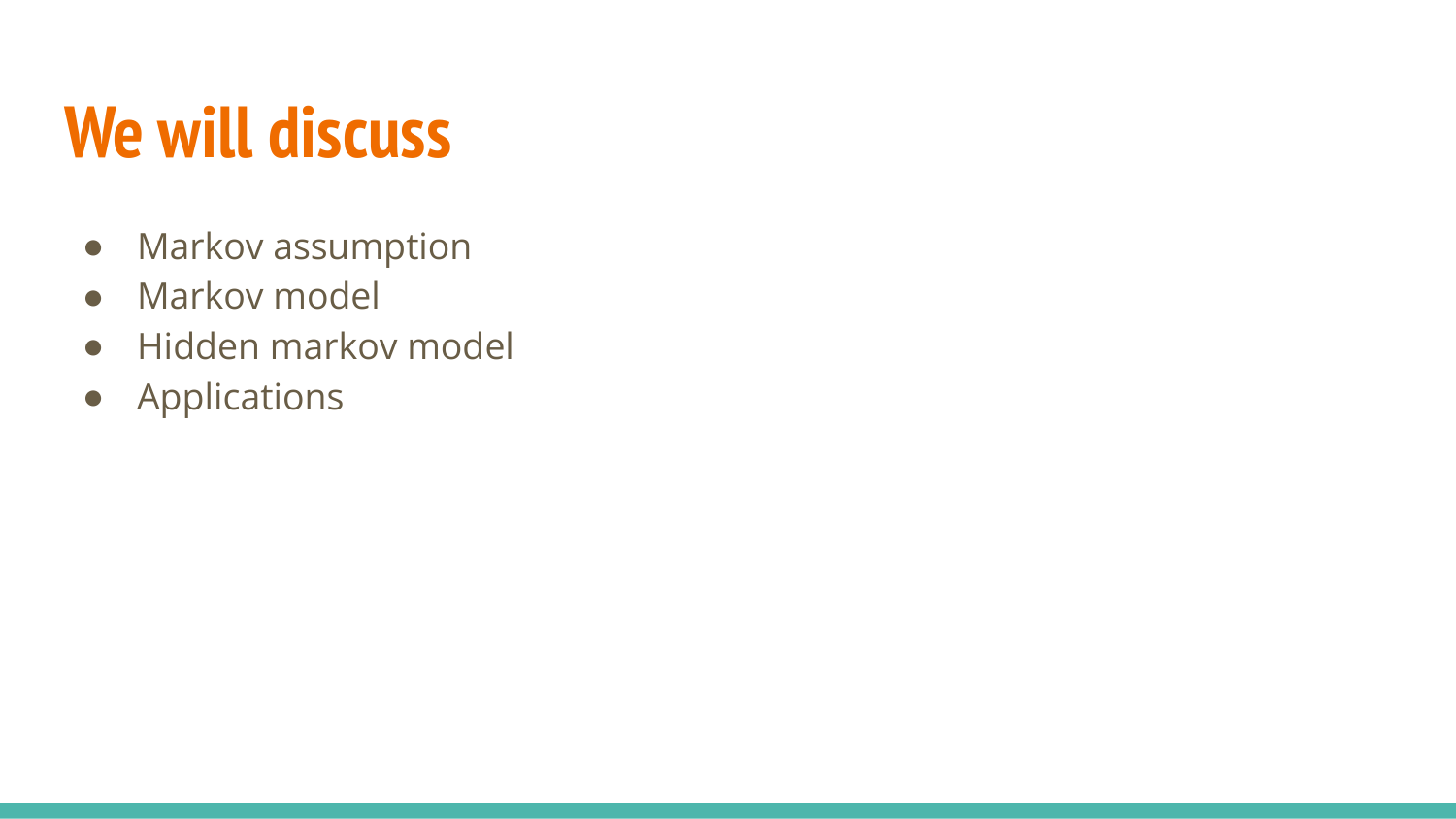

# We will discuss
Markov assumption
Markov model
Hidden markov model
Applications